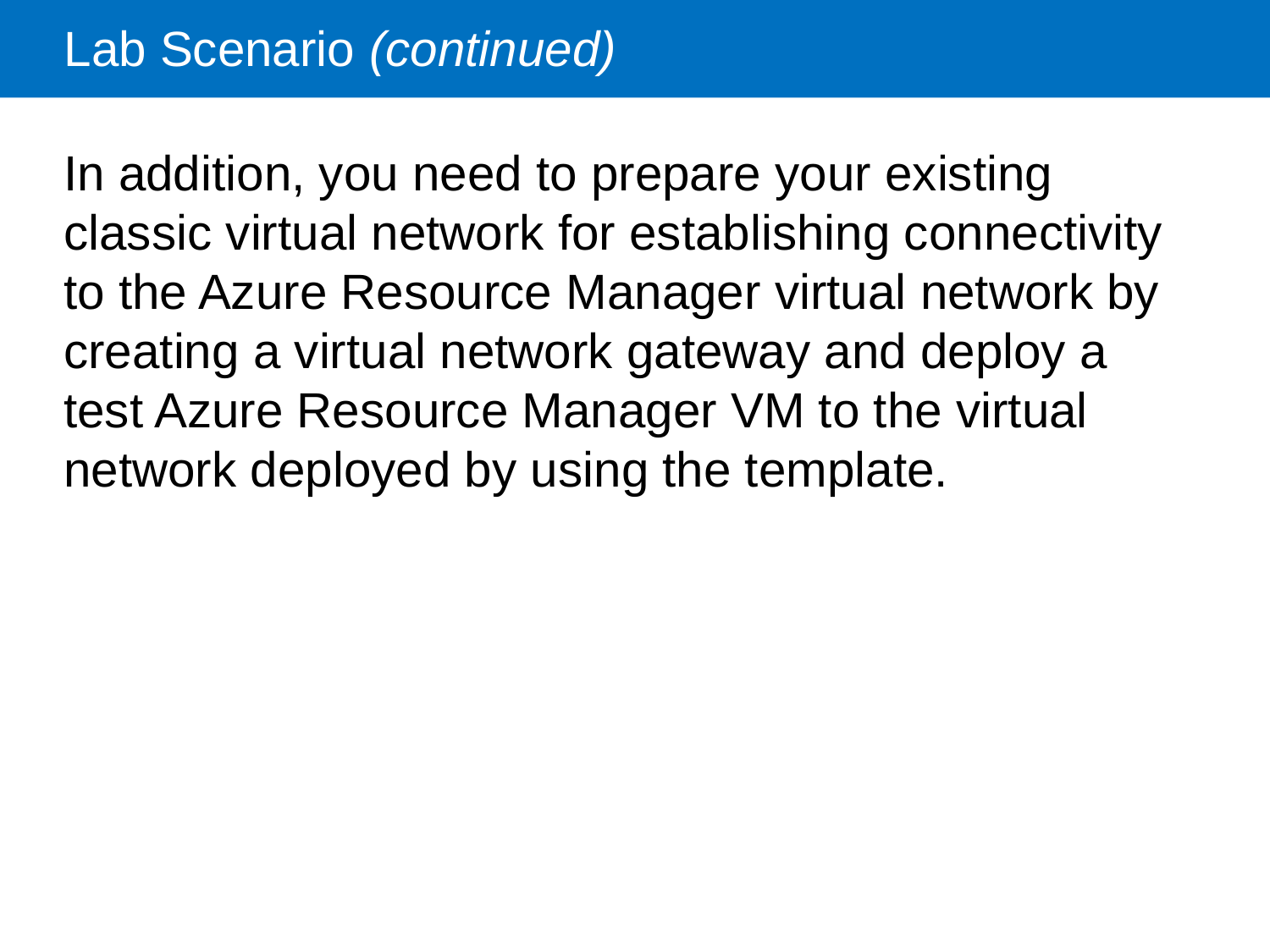

# Lab Scenario (continued)
In addition, you need to prepare your existing classic virtual network for establishing connectivity to the Azure Resource Manager virtual network by creating a virtual network gateway and deploy a test Azure Resource Manager VM to the virtual network deployed by using the template.